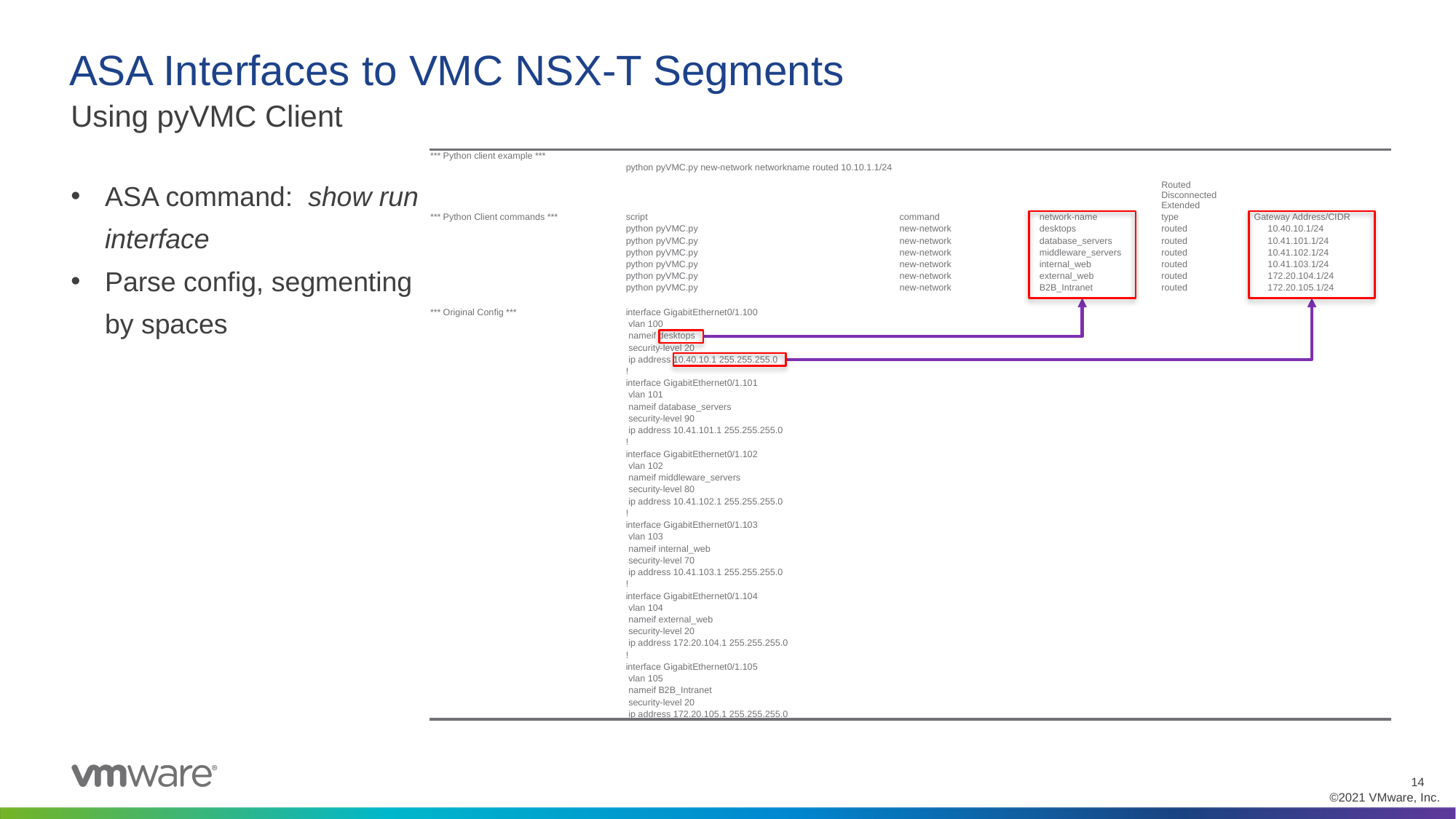

# ASA Interfaces to VMC NSX-T Segments
Using pyVMC Client
| \*\*\* Python client example \*\*\* |  |  |  |  |  |
| --- | --- | --- | --- | --- | --- |
|  | python pyVMC.py new-network networkname routed 10.10.1.1/24 |  |  |  |  |
|  |  |  |  | Routed Disconnected Extended |  |
| \*\*\* Python Client commands \*\*\* | script | command | network-name | type | Gateway Address/CIDR |
|  | python pyVMC.py | new-network | desktops | routed | 10.40.10.1/24 |
|  | python pyVMC.py | new-network | database\_servers | routed | 10.41.101.1/24 |
|  | python pyVMC.py | new-network | middleware\_servers | routed | 10.41.102.1/24 |
|  | python pyVMC.py | new-network | internal\_web | routed | 10.41.103.1/24 |
|  | python pyVMC.py | new-network | external\_web | routed | 172.20.104.1/24 |
|  | python pyVMC.py | new-network | B2B\_Intranet | routed | 172.20.105.1/24 |
|  |  |  |  |  |  |
| \*\*\* Original Config \*\*\* | interface GigabitEthernet0/1.100 |  |  |  |  |
|  | vlan 100 |  |  |  |  |
|  | nameif desktops |  |  |  |  |
|  | security-level 20 |  |  |  |  |
|  | ip address 10.40.10.1 255.255.255.0 |  |  |  |  |
|  | ! |  |  |  |  |
|  | interface GigabitEthernet0/1.101 |  |  |  |  |
|  | vlan 101 |  |  |  |  |
|  | nameif database\_servers |  |  |  |  |
|  | security-level 90 |  |  |  |  |
|  | ip address 10.41.101.1 255.255.255.0 |  |  |  |  |
|  | ! |  |  |  |  |
|  | interface GigabitEthernet0/1.102 |  |  |  |  |
|  | vlan 102 |  |  |  |  |
|  | nameif middleware\_servers |  |  |  |  |
|  | security-level 80 |  |  |  |  |
|  | ip address 10.41.102.1 255.255.255.0 |  |  |  |  |
|  | ! |  |  |  |  |
|  | interface GigabitEthernet0/1.103 |  |  |  |  |
|  | vlan 103 |  |  |  |  |
|  | nameif internal\_web |  |  |  |  |
|  | security-level 70 |  |  |  |  |
|  | ip address 10.41.103.1 255.255.255.0 |  |  |  |  |
|  | ! |  |  |  |  |
|  | interface GigabitEthernet0/1.104 |  |  |  |  |
|  | vlan 104 |  |  |  |  |
|  | nameif external\_web |  |  |  |  |
|  | security-level 20 |  |  |  |  |
|  | ip address 172.20.104.1 255.255.255.0 |  |  |  |  |
|  | ! |  |  |  |  |
|  | interface GigabitEthernet0/1.105 |  |  |  |  |
|  | vlan 105 |  |  |  |  |
|  | nameif B2B\_Intranet |  |  |  |  |
|  | security-level 20 |  |  |  |  |
|  | ip address 172.20.105.1 255.255.255.0 |  |  |  |  |
ASA command:  show run interface
Parse config, segmenting by spaces